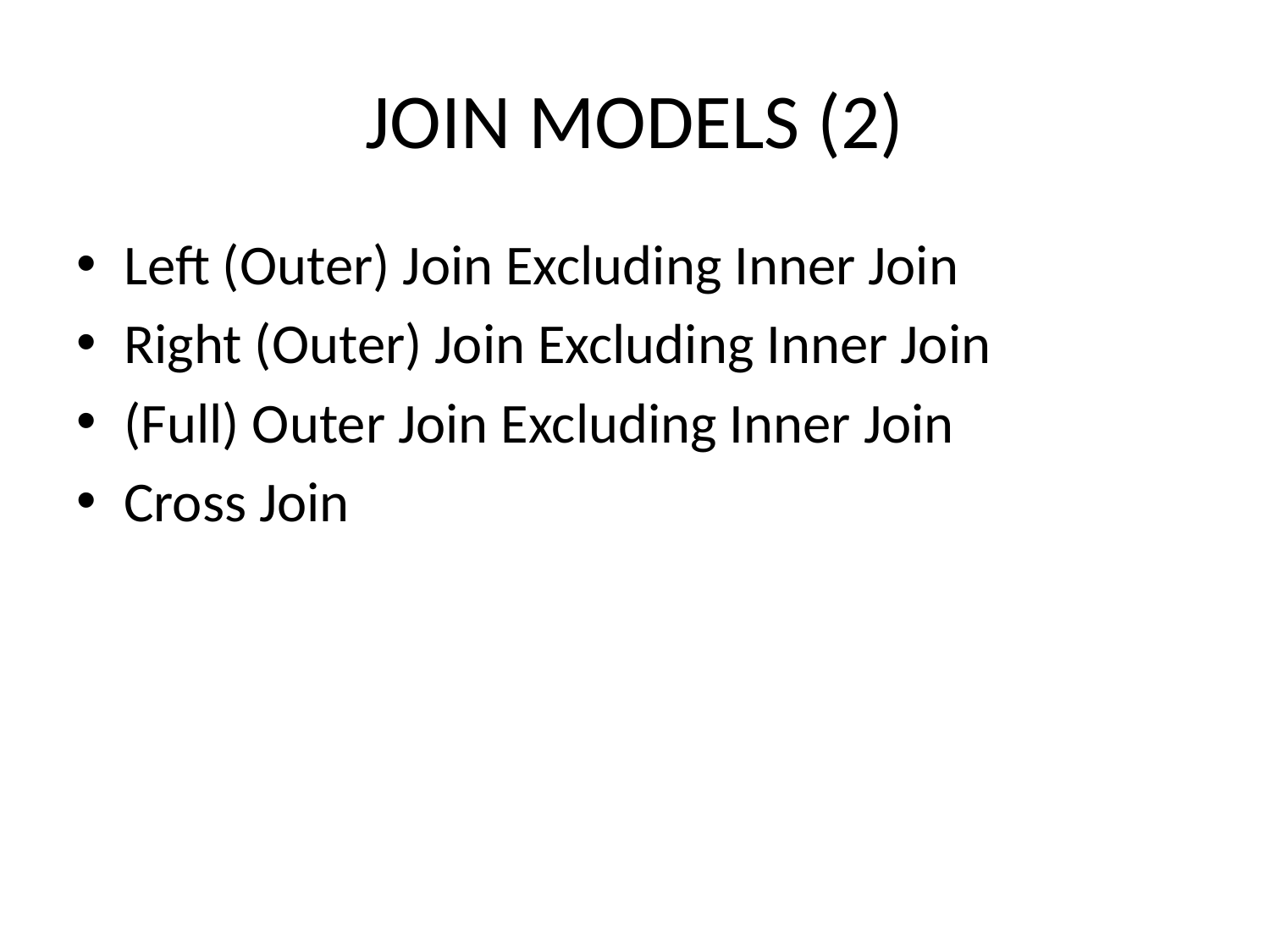

# JOIN MODELS (2)
Left (Outer) Join Excluding Inner Join
Right (Outer) Join Excluding Inner Join
(Full) Outer Join Excluding Inner Join
Cross Join